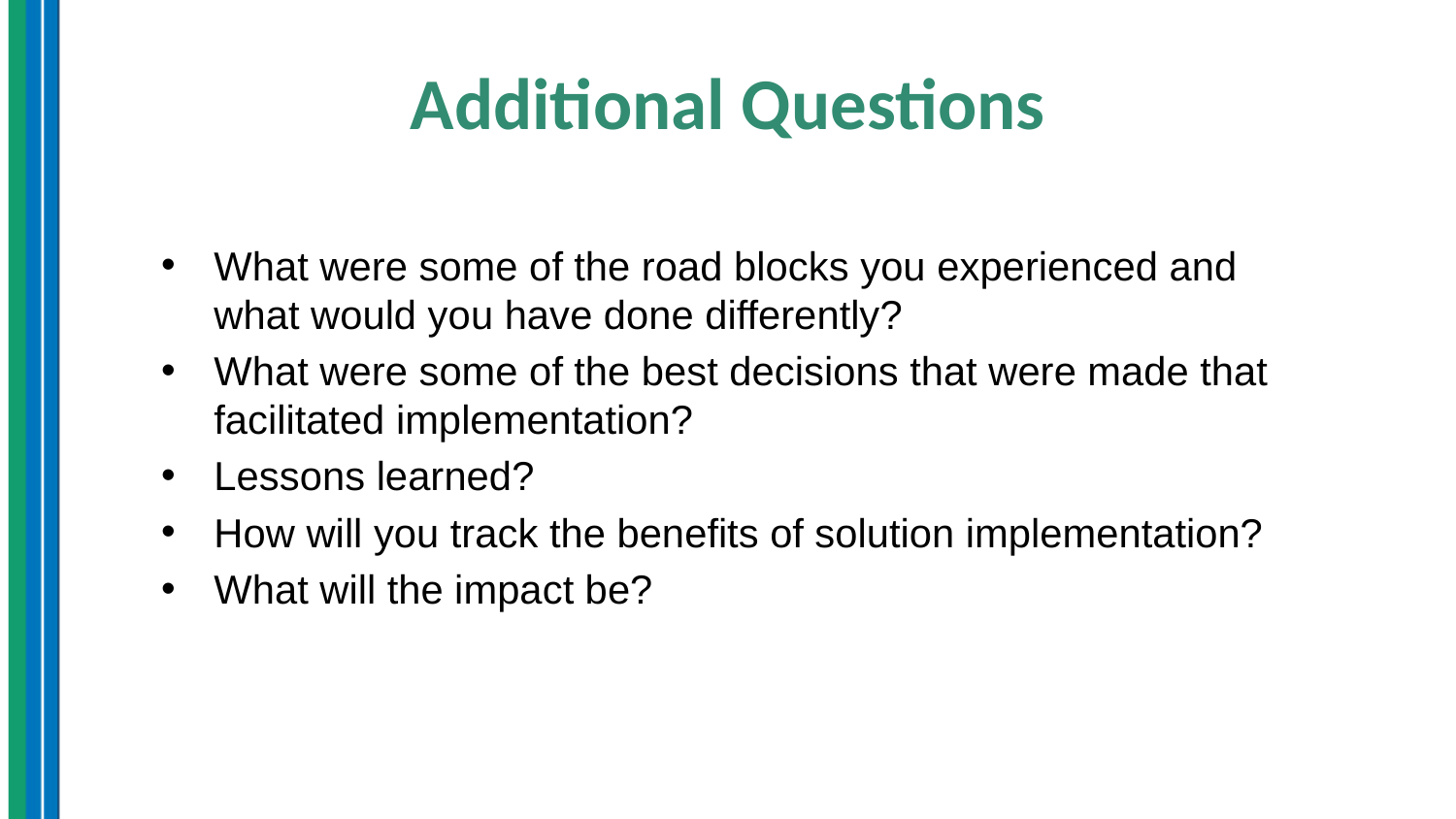

# Additional Questions
What were some of the road blocks you experienced and what would you have done differently?
What were some of the best decisions that were made that facilitated implementation?
Lessons learned?
How will you track the benefits of solution implementation?
What will the impact be?